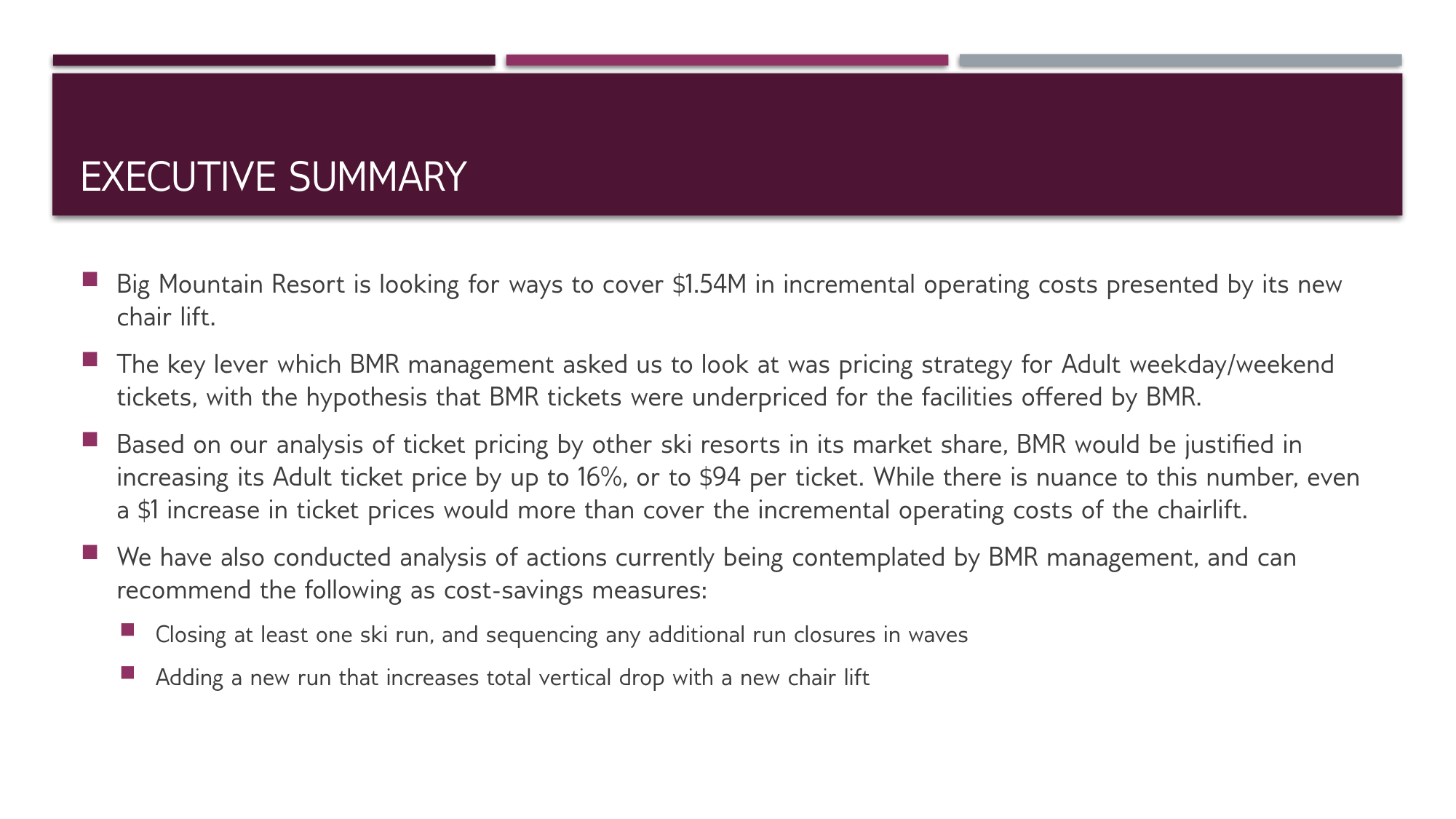

# Executive Summary
Big Mountain Resort is looking for ways to cover $1.54M in incremental operating costs presented by its new chair lift.
The key lever which BMR management asked us to look at was pricing strategy for Adult weekday/weekend tickets, with the hypothesis that BMR tickets were underpriced for the facilities offered by BMR.
Based on our analysis of ticket pricing by other ski resorts in its market share, BMR would be justified in increasing its Adult ticket price by up to 16%, or to $94 per ticket. While there is nuance to this number, even a $1 increase in ticket prices would more than cover the incremental operating costs of the chairlift.
We have also conducted analysis of actions currently being contemplated by BMR management, and can recommend the following as cost-savings measures:
Closing at least one ski run, and sequencing any additional run closures in waves
Adding a new run that increases total vertical drop with a new chair lift